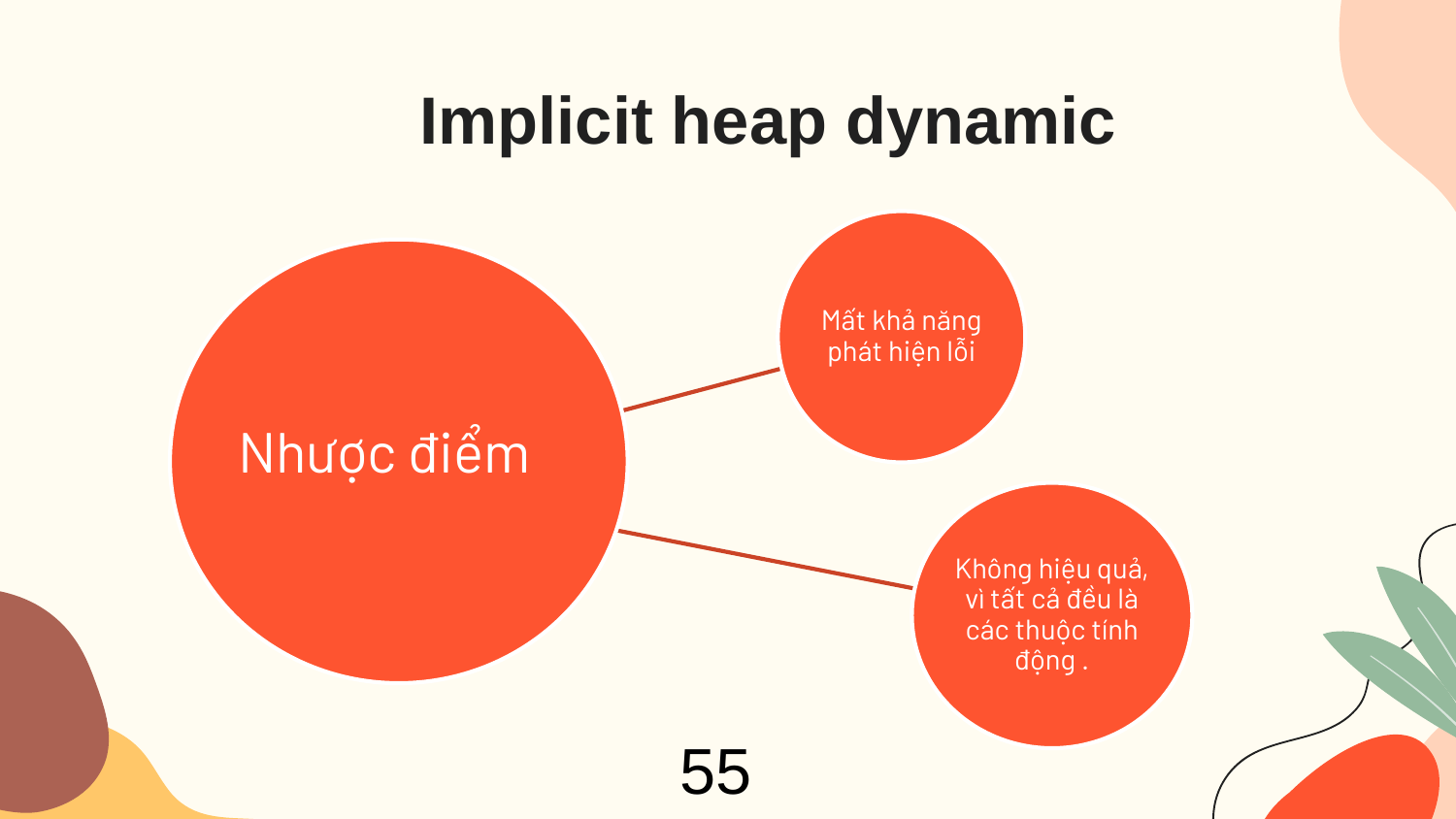

# Implicit heap dynamic
Mất khả năng phát hiện lỗi
Không hiệu quả, vì tất cả đều là các thuộc tính động .
Nhược điểm
55